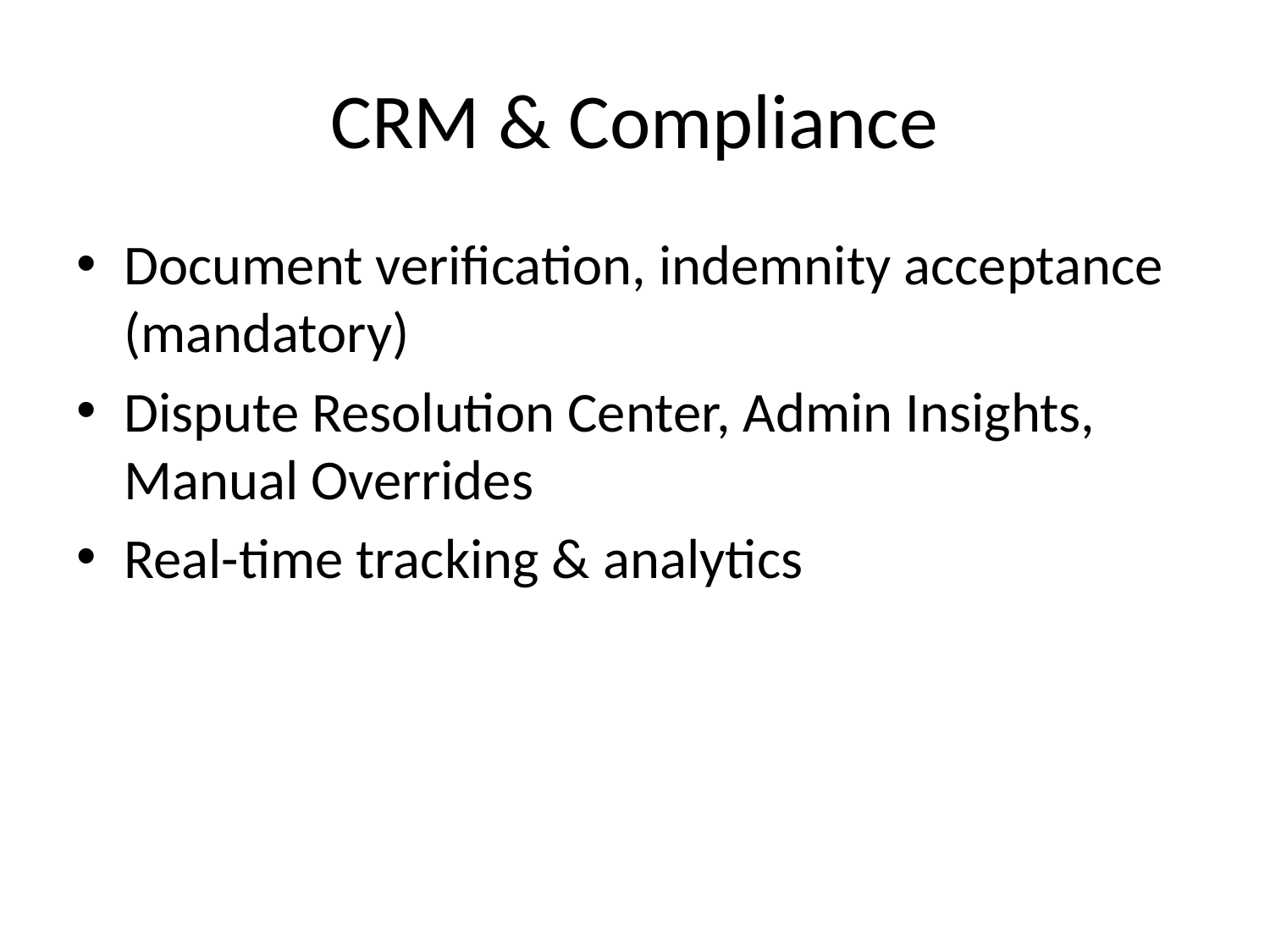

# CRM & Compliance
Document verification, indemnity acceptance (mandatory)
Dispute Resolution Center, Admin Insights, Manual Overrides
Real-time tracking & analytics